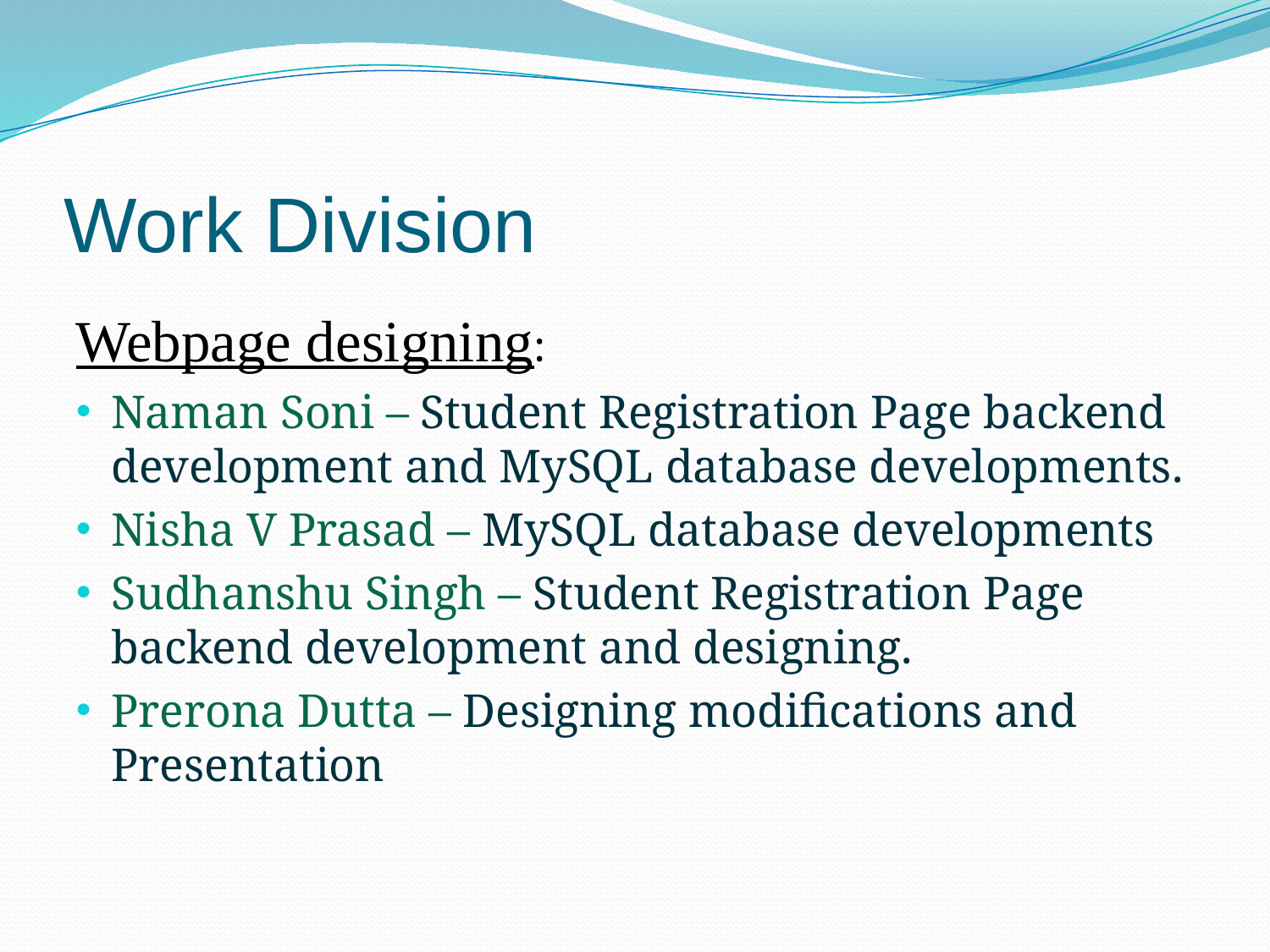

# Work Division
Webpage designing:
Naman Soni – Student Registration Page backend development and MySQL database developments.
Nisha V Prasad – MySQL database developments
Sudhanshu Singh – Student Registration Page backend development and designing.
Prerona Dutta – Designing modifications and Presentation